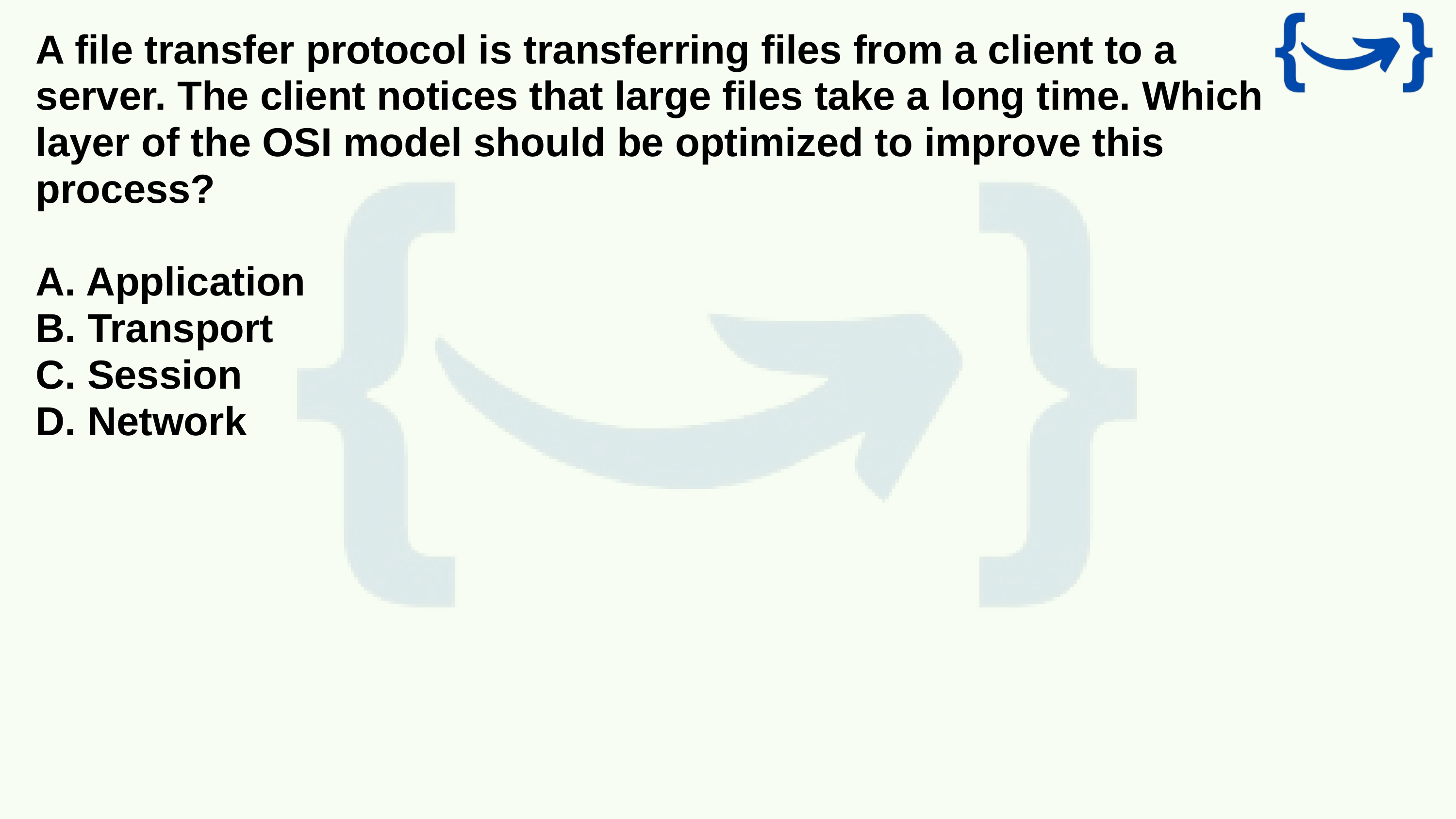

A file transfer protocol is transferring files from a client to a server. The client notices that large files take a long time. Which layer of the OSI model should be optimized to improve this process?

A. Application
B. Transport
C. Session
D. Network